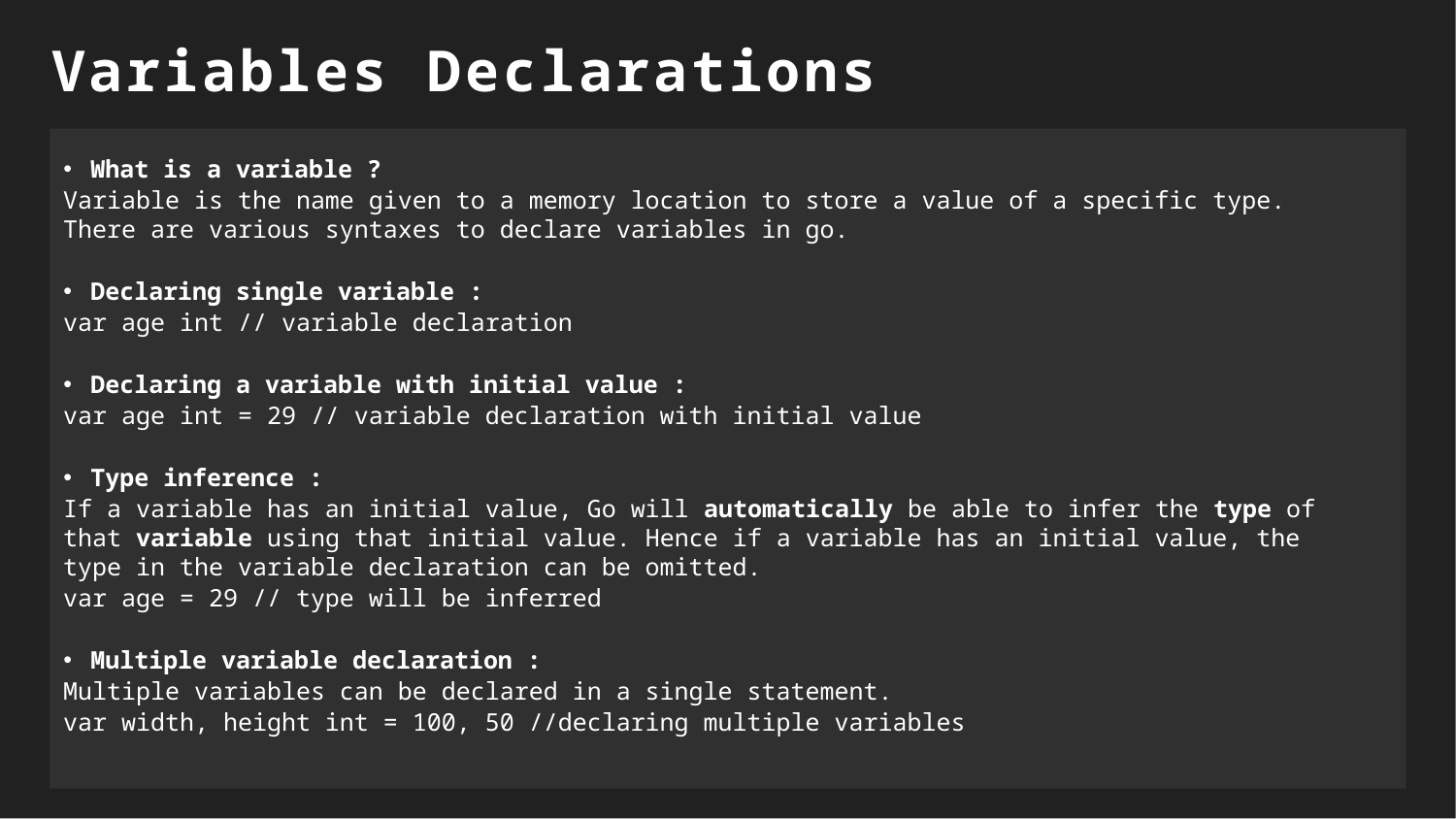

Variables Declarations

What is a variable ?
Variable is the name given to a memory location to store a value of a specific type. There are various syntaxes to declare variables in go.

Declaring single variable :
var age int // variable declaration

Declaring a variable with initial value :
var age int = 29 // variable declaration with initial value

Type inference :
If a variable has an initial value, Go will automatically be able to infer the type of that variable using that initial value. Hence if a variable has an initial value, the type in the variable declaration can be omitted.
var age = 29 // type will be inferred

Multiple variable declaration :
Multiple variables can be declared in a single statement.
var width, height int = 100, 50 //declaring multiple variables